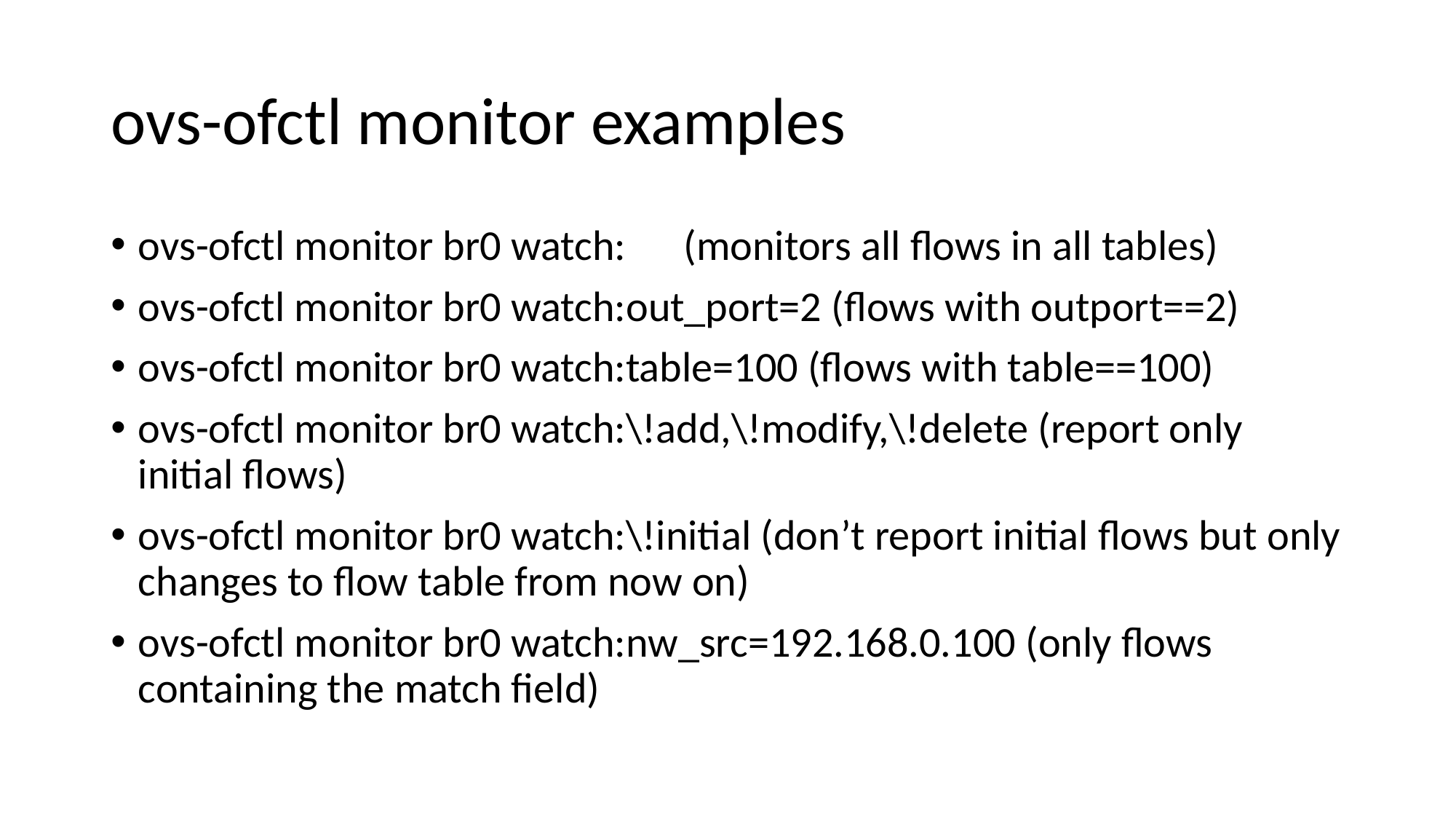

# ovs-ofctl monitor examples
ovs-ofctl monitor br0 watch:      (monitors all flows in all tables)
ovs-ofctl monitor br0 watch:out_port=2 (flows with outport==2)
ovs-ofctl monitor br0 watch:table=100 (flows with table==100)
ovs-ofctl monitor br0 watch:\!add,\!modify,\!delete (report only initial flows)
ovs-ofctl monitor br0 watch:\!initial (don’t report initial flows but only changes to flow table from now on)
ovs-ofctl monitor br0 watch:nw_src=192.168.0.100 (only flows containing the match field)